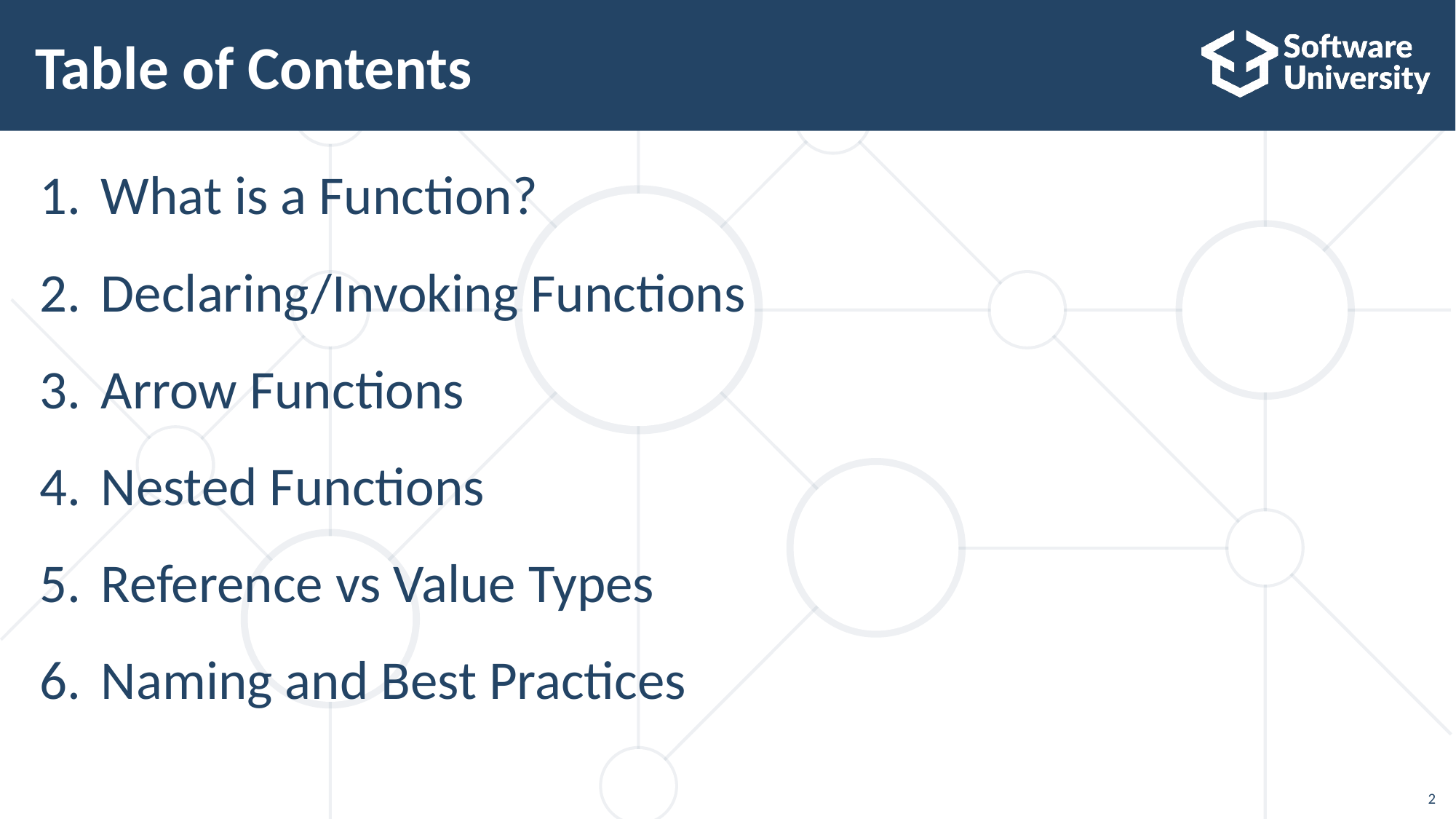

# Table of Contents
What is a Function?
Declaring/Invoking Functions
Arrow Functions
Nested Functions
Reference vs Value Types
Naming and Best Practices

2